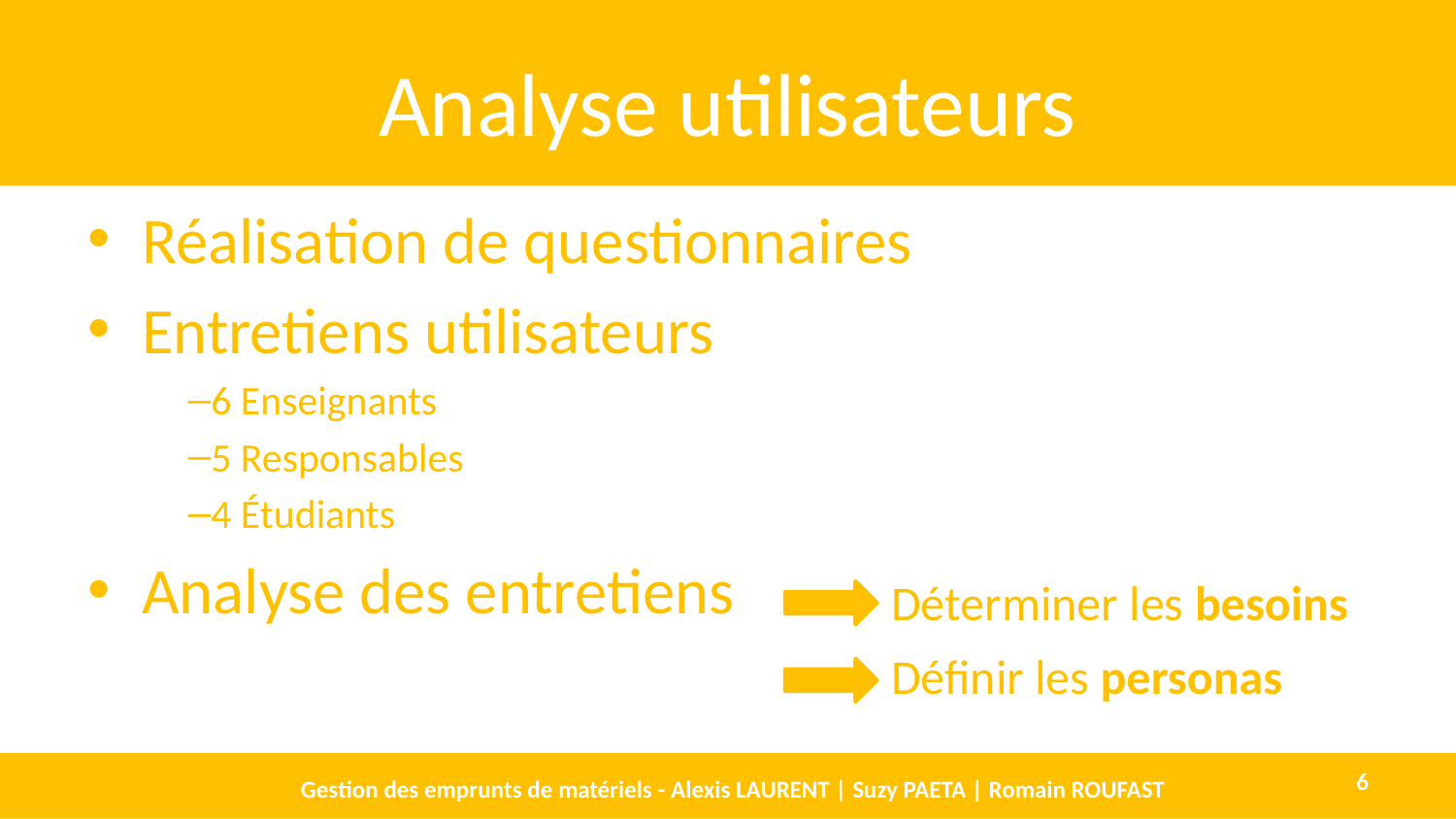

# Analyse utilisateurs
Réalisation de questionnaires
Entretiens utilisateurs
6 Enseignants
5 Responsables
4 Étudiants
Analyse des entretiens

Déterminer les besoins

Définir les personas

Gestion des emprunts de matériels - Alexis LAURENT | Suzy PAETA | Romain ROUFAST
6